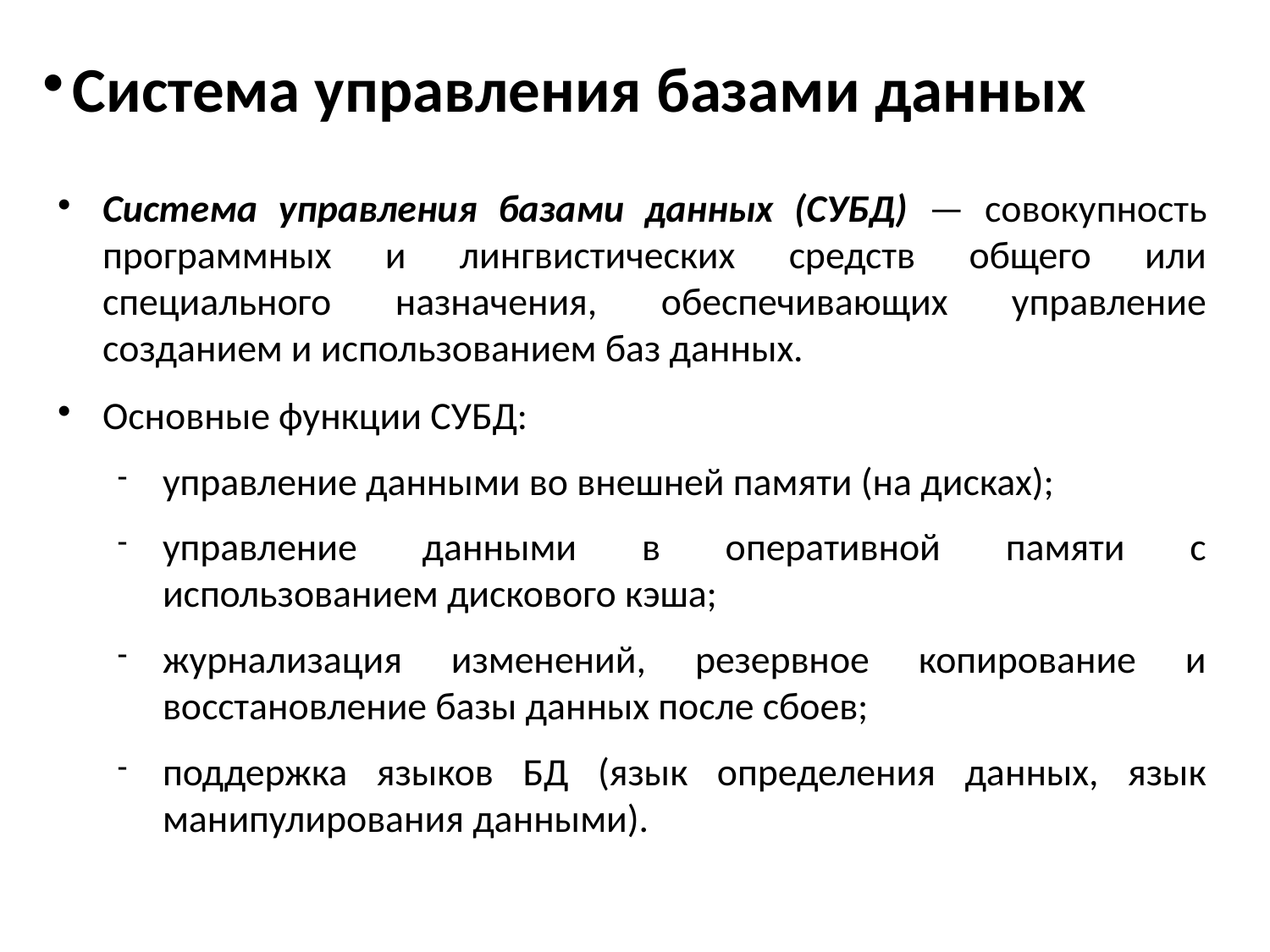

Система управления базами данных
Система управления базами данных (СУБД) — совокупность программных и лингвистических средств общего или специального назначения, обеспечивающих управление созданием и использованием баз данных.
Основные функции СУБД:
управление данными во внешней памяти (на дисках);
управление данными в оперативной памяти с использованием дискового кэша;
журнализация изменений, резервное копирование и восстановление базы данных после сбоев;
поддержка языков БД (язык определения данных, язык манипулирования данными).